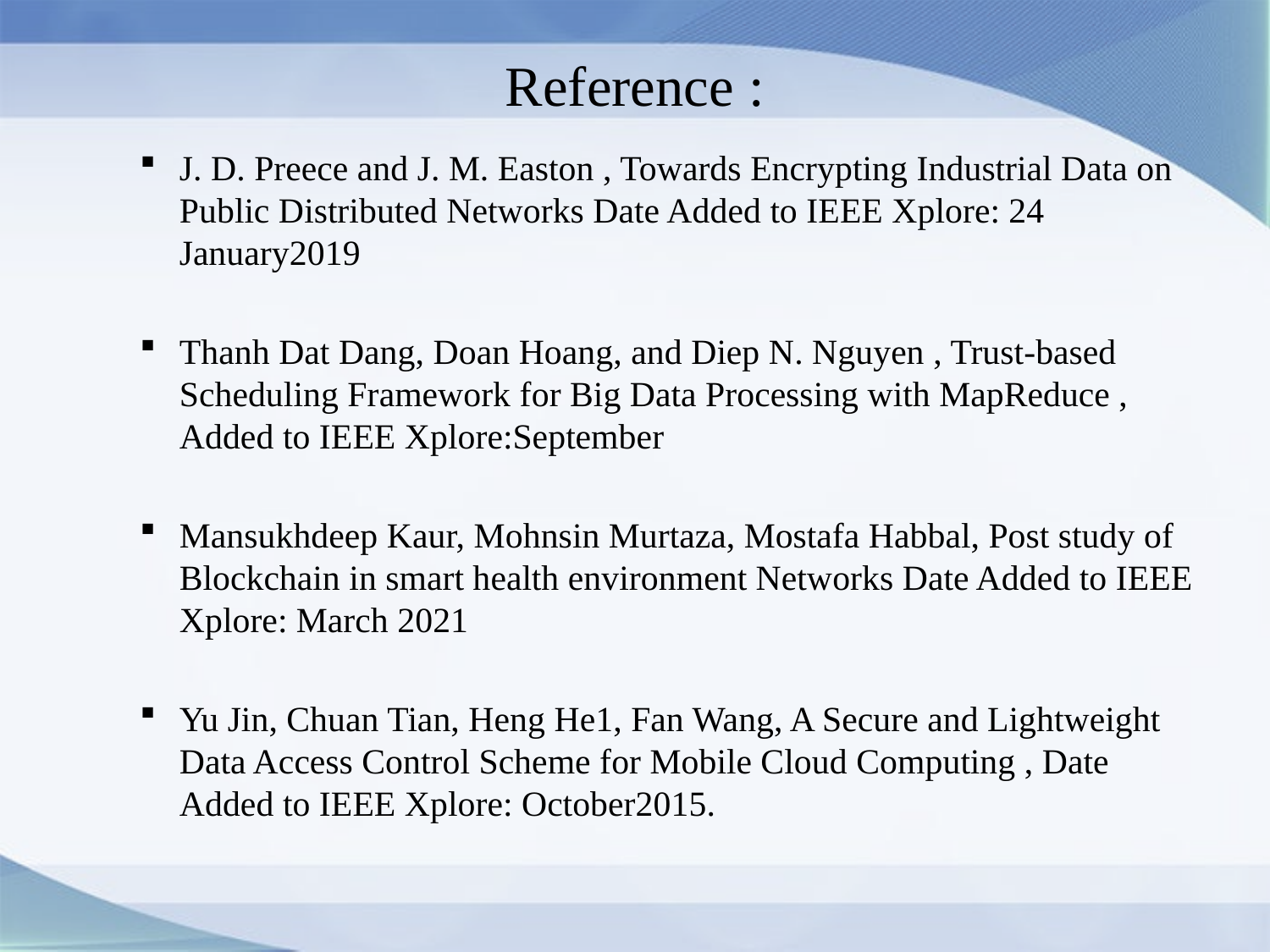

# Reference :
J. D. Preece and J. M. Easton , Towards Encrypting Industrial Data on Public Distributed Networks Date Added to IEEE Xplore: 24 January2019

Thanh Dat Dang, Doan Hoang, and Diep N. Nguyen , Trust-based Scheduling Framework for Big Data Processing with MapReduce , Added to IEEE Xplore:September

Mansukhdeep Kaur, Mohnsin Murtaza, Mostafa Habbal, Post study of Blockchain in smart health environment Networks Date Added to IEEE Xplore: March 2021

Yu Jin, Chuan Tian, Heng He1, Fan Wang, A Secure and Lightweight Data Access Control Scheme for Mobile Cloud Computing , Date Added to IEEE Xplore: October2015.